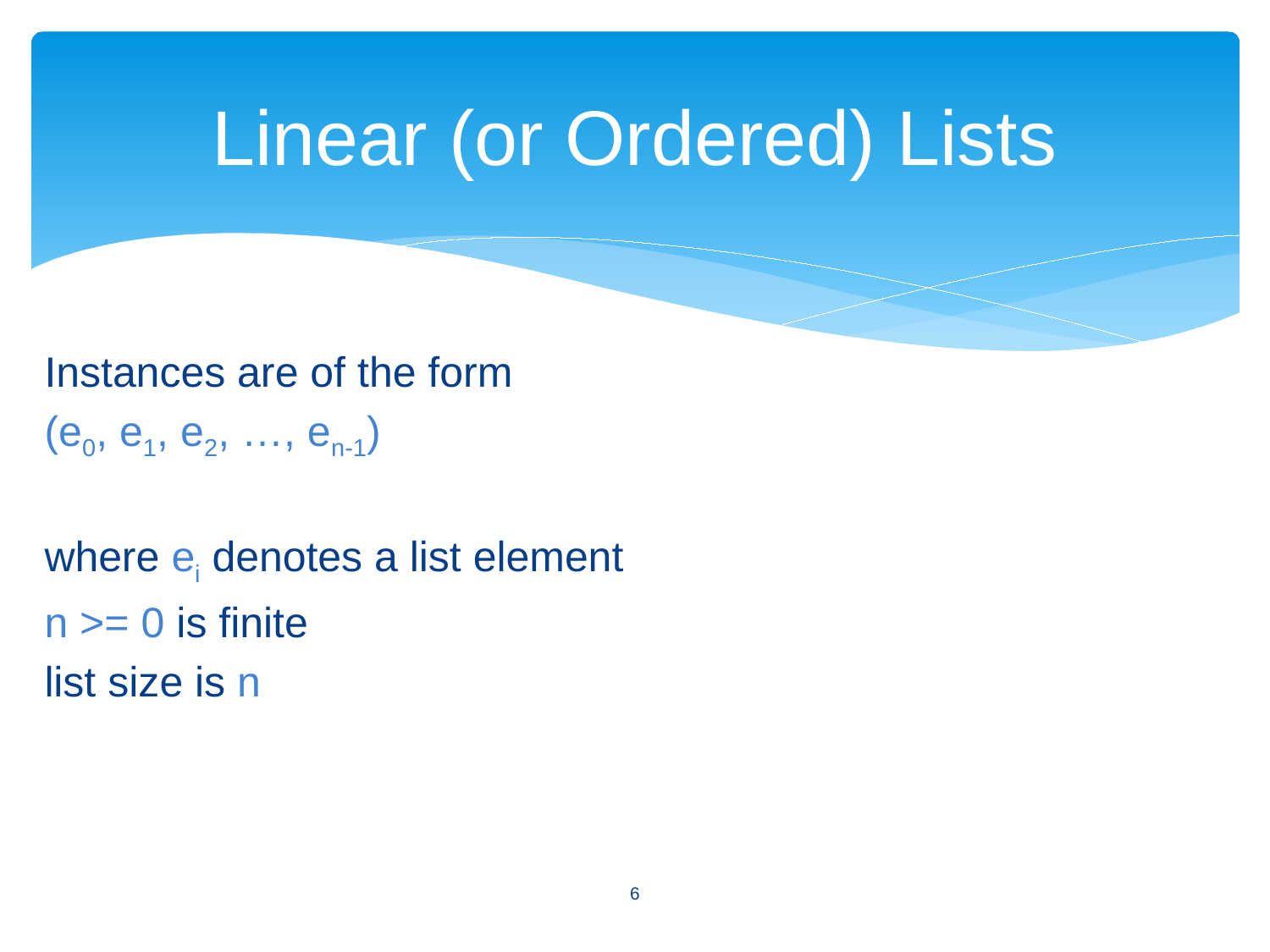

# Linear (or Ordered) Lists
Instances are of the form
(e0, e1, e2, …, en-1)

where ei denotes a list element
n >= 0 is finite
list size is n

6